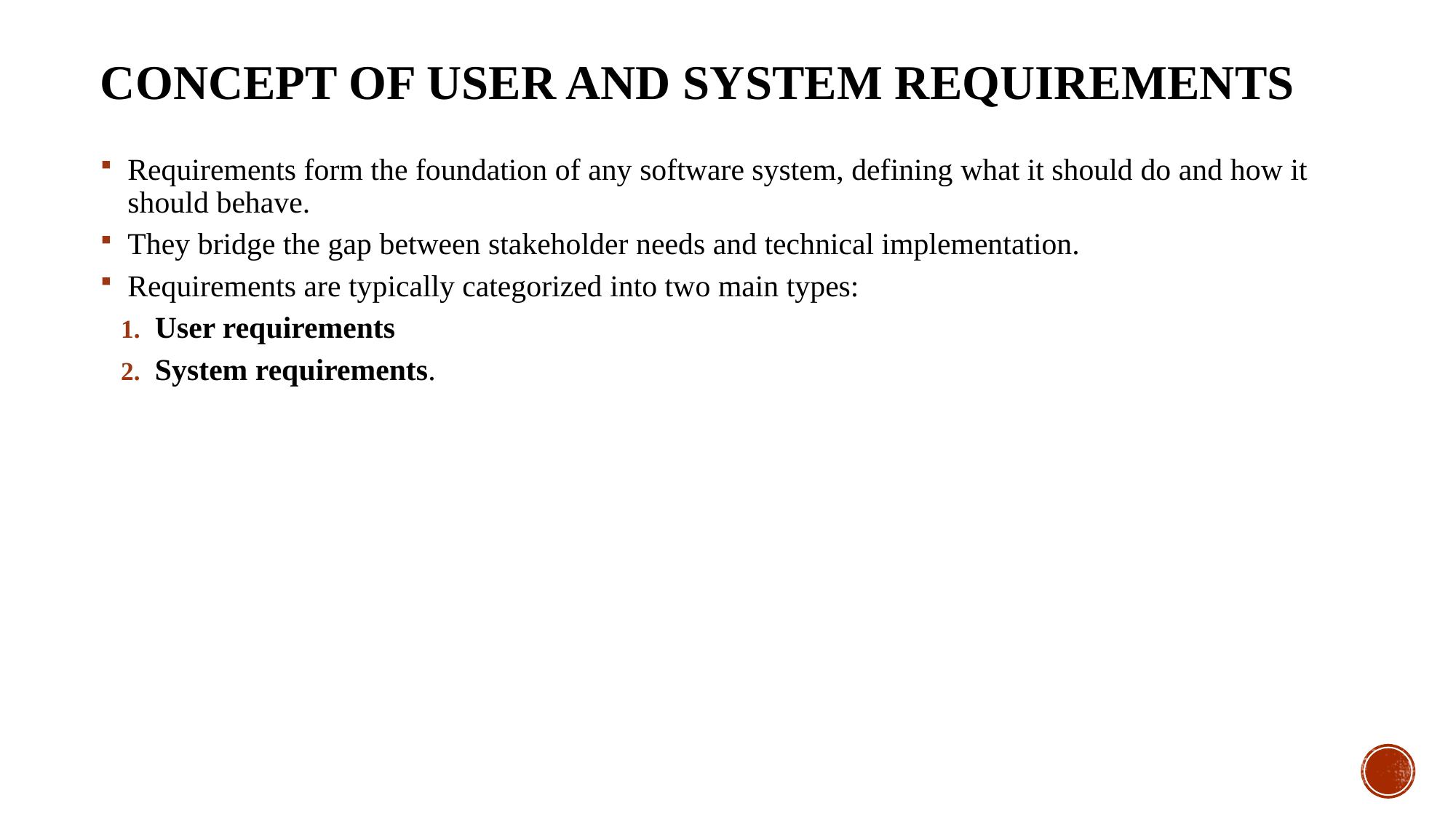

# Concept of User and System Requirements
Requirements form the foundation of any software system, defining what it should do and how it should behave.
They bridge the gap between stakeholder needs and technical implementation.
Requirements are typically categorized into two main types:
User requirements
System requirements.